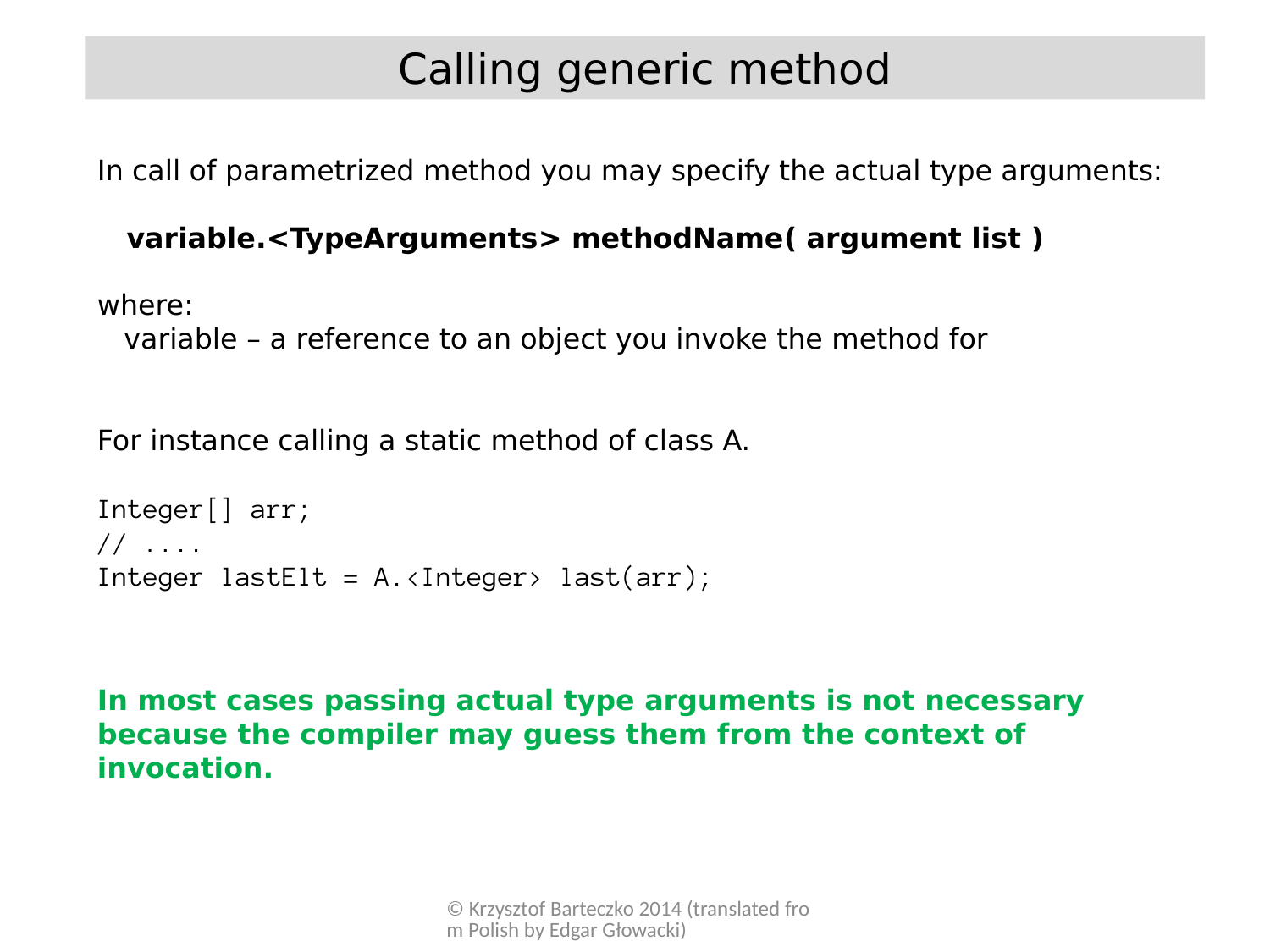

Calling generic method
In call of parametrized method you may specify the actual type arguments:

   variable.<TypeArguments> methodName( argument list )

where:
   variable – a reference to an object you invoke the method for

For instance calling a static method of class A.

Integer[] arr;
// ....
Integer lastElt = A.<Integer> last(arr);
In most cases passing actual type arguments is not necessary because the compiler may guess them from the context of invocation.
© Krzysztof Barteczko 2014 (translated from Polish by Edgar Głowacki)